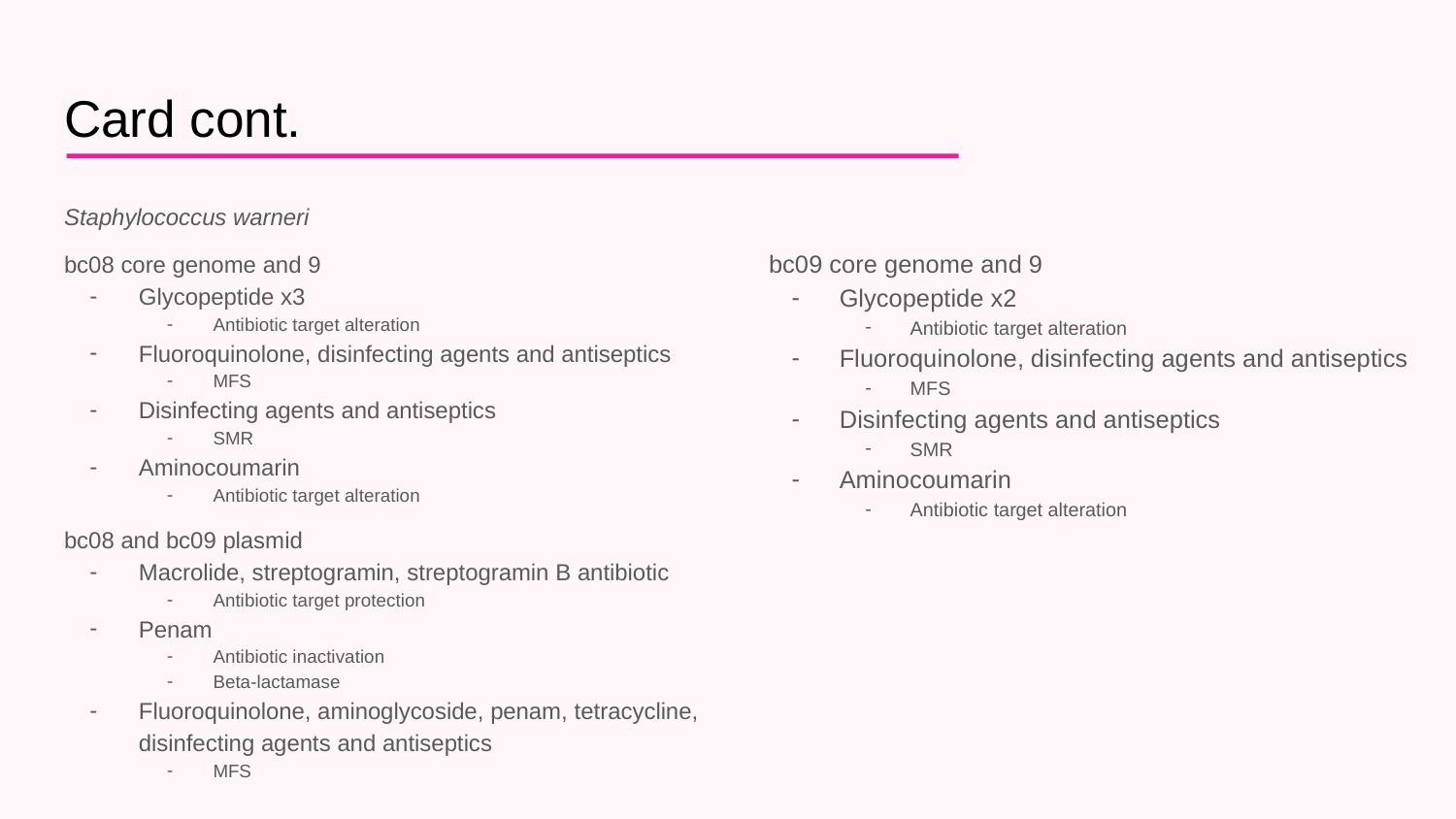

# Card cont.

Staphylococcus warneri
bc08 core genome and 9
Glycopeptide x3
Antibiotic target alteration
Fluoroquinolone, disinfecting agents and antiseptics
MFS
Disinfecting agents and antiseptics
SMR
Aminocoumarin
Antibiotic target alteration
bc08 and bc09 plasmid
Macrolide, streptogramin, streptogramin B antibiotic
Antibiotic target protection
Penam
Antibiotic inactivation
Beta-lactamase
Fluoroquinolone, aminoglycoside, penam, tetracycline, disinfecting agents and antiseptics
MFS

bc09 core genome and 9
Glycopeptide x2
Antibiotic target alteration
Fluoroquinolone, disinfecting agents and antiseptics
MFS
Disinfecting agents and antiseptics
SMR
Aminocoumarin
Antibiotic target alteration